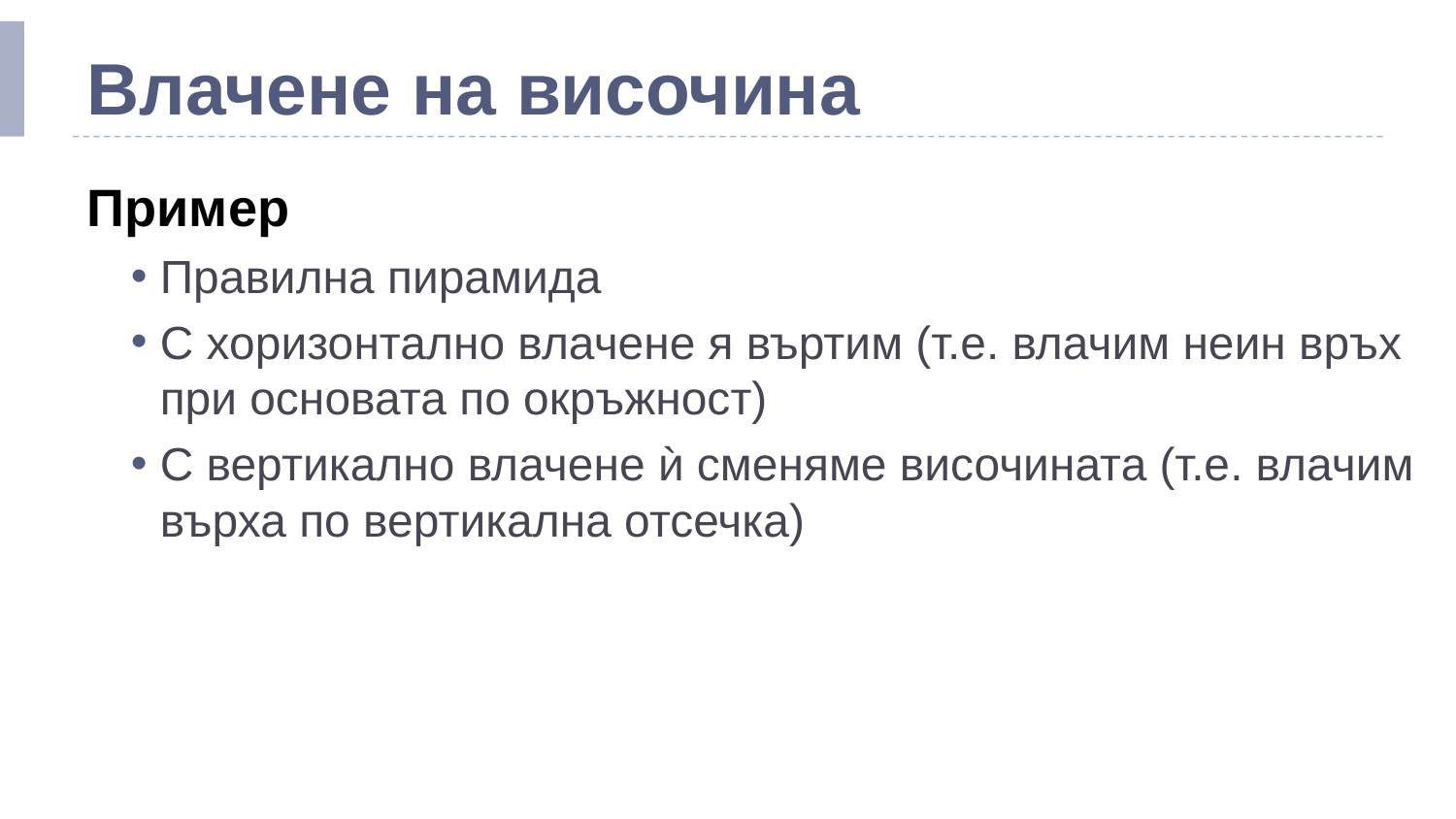

# Влачене на височина
Пример
Правилна пирамида
С хоризонтално влачене я въртим (т.е. влачим неин връх при основата по окръжност)
С вертикално влачене ѝ сменяме височината (т.е. влачим върха по вертикална отсечка)